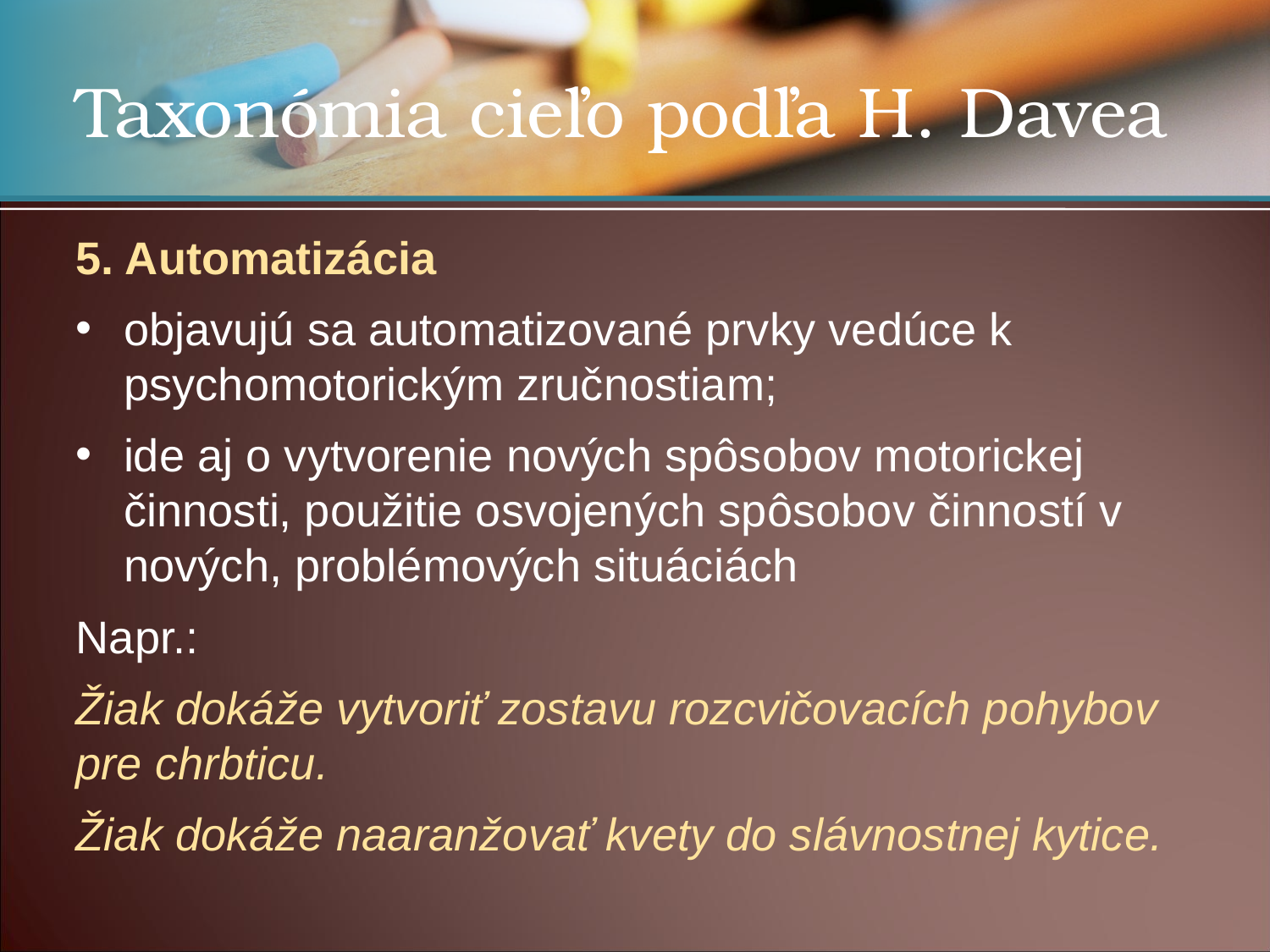

# Taxonómia cieľo podľa H. Davea
5. Automatizácia
objavujú sa automatizované prvky vedúce k psychomotorickým zručnostiam;
ide aj o vytvorenie nových spôsobov motorickej činnosti, použitie osvojených spôsobov činností v nových, problémových situáciách
Napr.:
Žiak dokáže vytvoriť zostavu rozcvičovacích pohybov pre chrbticu.
Žiak dokáže naaranžovať kvety do slávnostnej kytice.